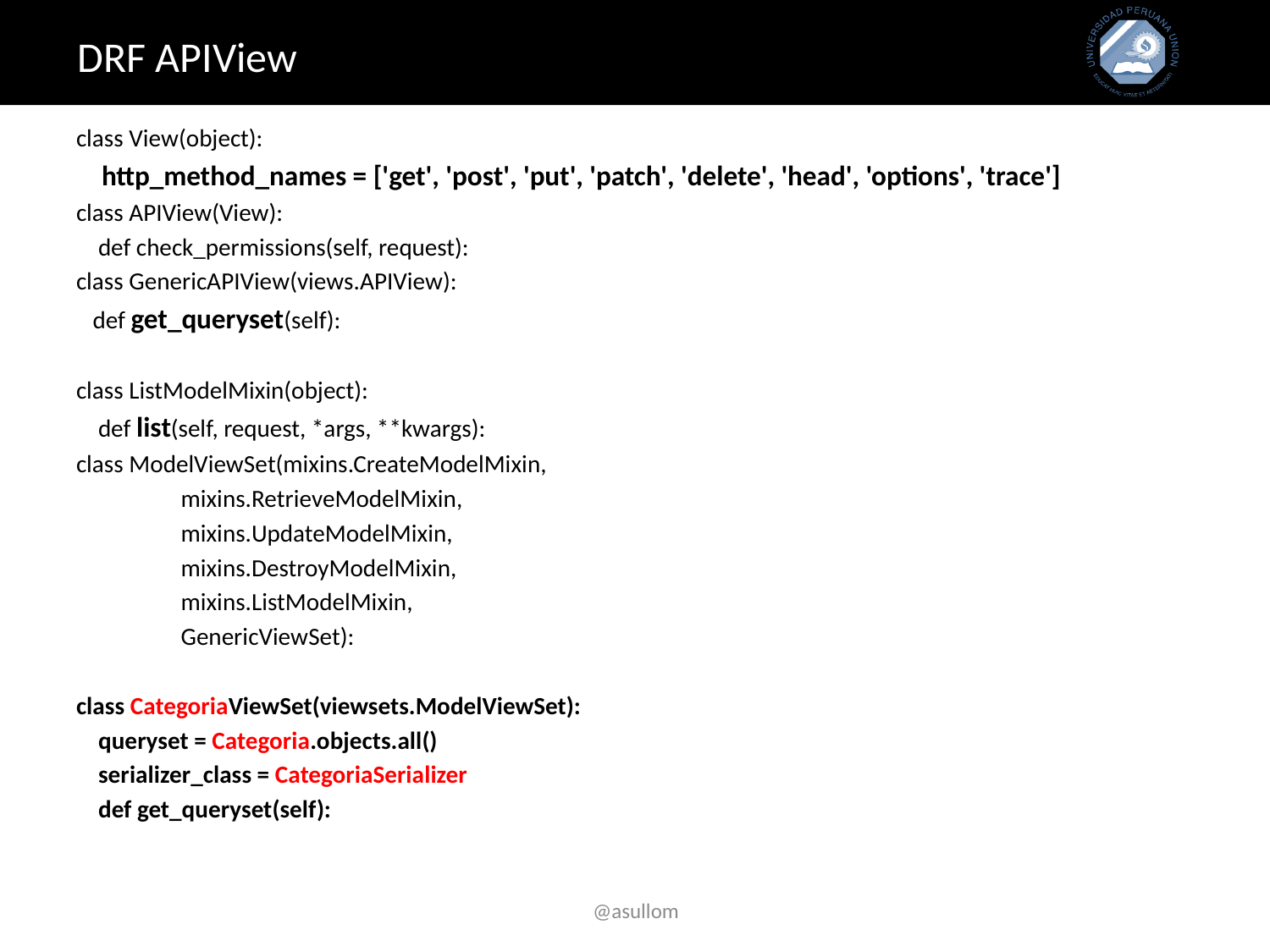

# DRF APIView
class View(object):
    http_method_names = ['get', 'post', 'put', 'patch', 'delete', 'head', 'options', 'trace']
class APIView(View):
    def check_permissions(self, request):
class GenericAPIView(views.APIView):
   def get_queryset(self):

class ListModelMixin(object):
    def list(self, request, *args, **kwargs):
class ModelViewSet(mixins.CreateModelMixin,
                   mixins.RetrieveModelMixin,
                   mixins.UpdateModelMixin,
                   mixins.DestroyModelMixin,
                   mixins.ListModelMixin,
                   GenericViewSet):

class CategoriaViewSet(viewsets.ModelViewSet):
    queryset = Categoria.objects.all()
    serializer_class = CategoriaSerializer
    def get_queryset(self):